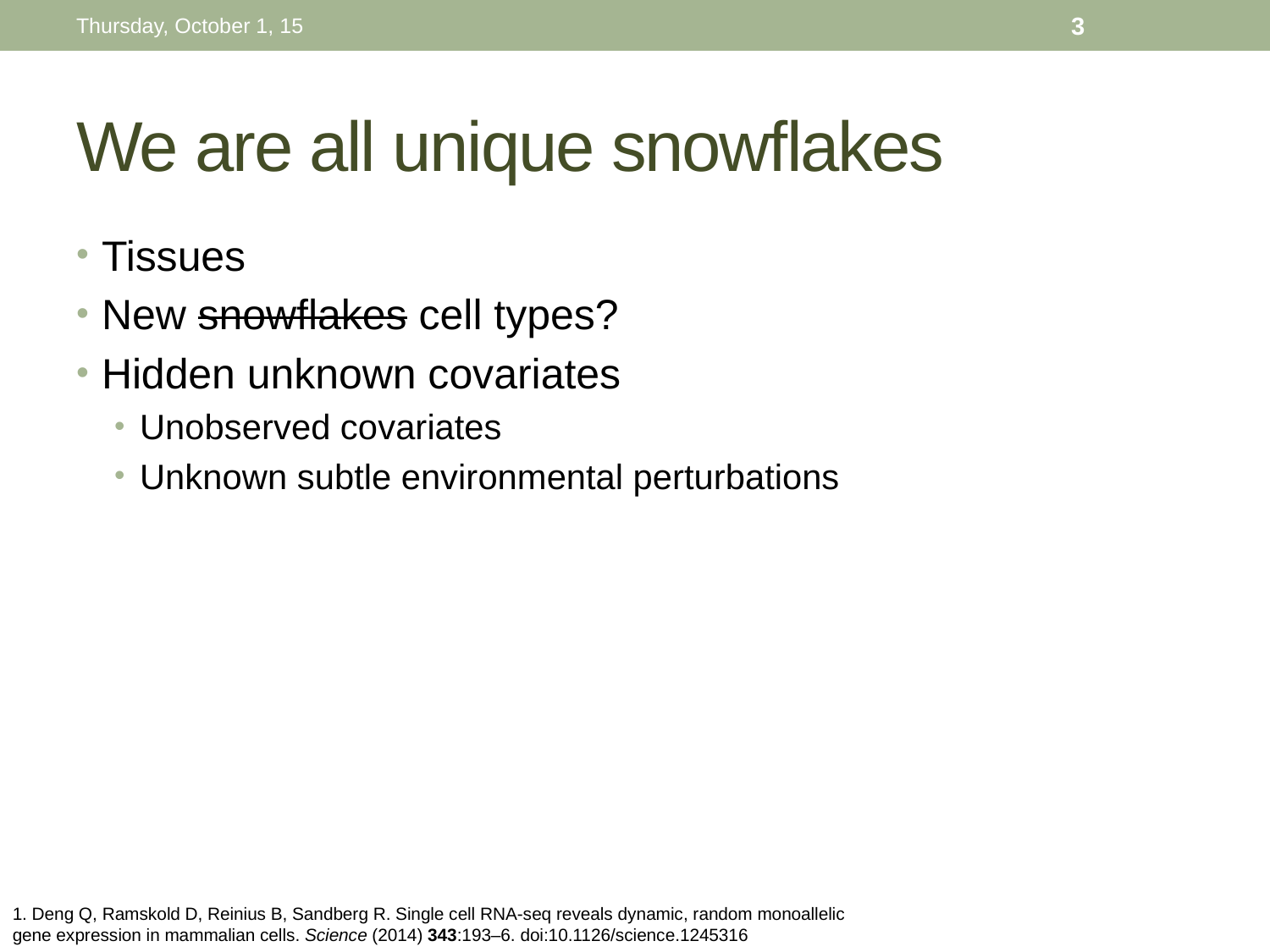

Thursday, October 1, 15
3
# We are all unique snowflakes
Tissues
New snowflakes cell types?
Hidden unknown covariates
Unobserved covariates
Unknown subtle environmental perturbations

1. Deng Q, Ramskold D, Reinius B, Sandberg R. Single cell RNA-seq reveals dynamic, random monoallelic gene expression in mammalian cells. Science (2014) 343:193–6. doi:10.1126/science.1245316